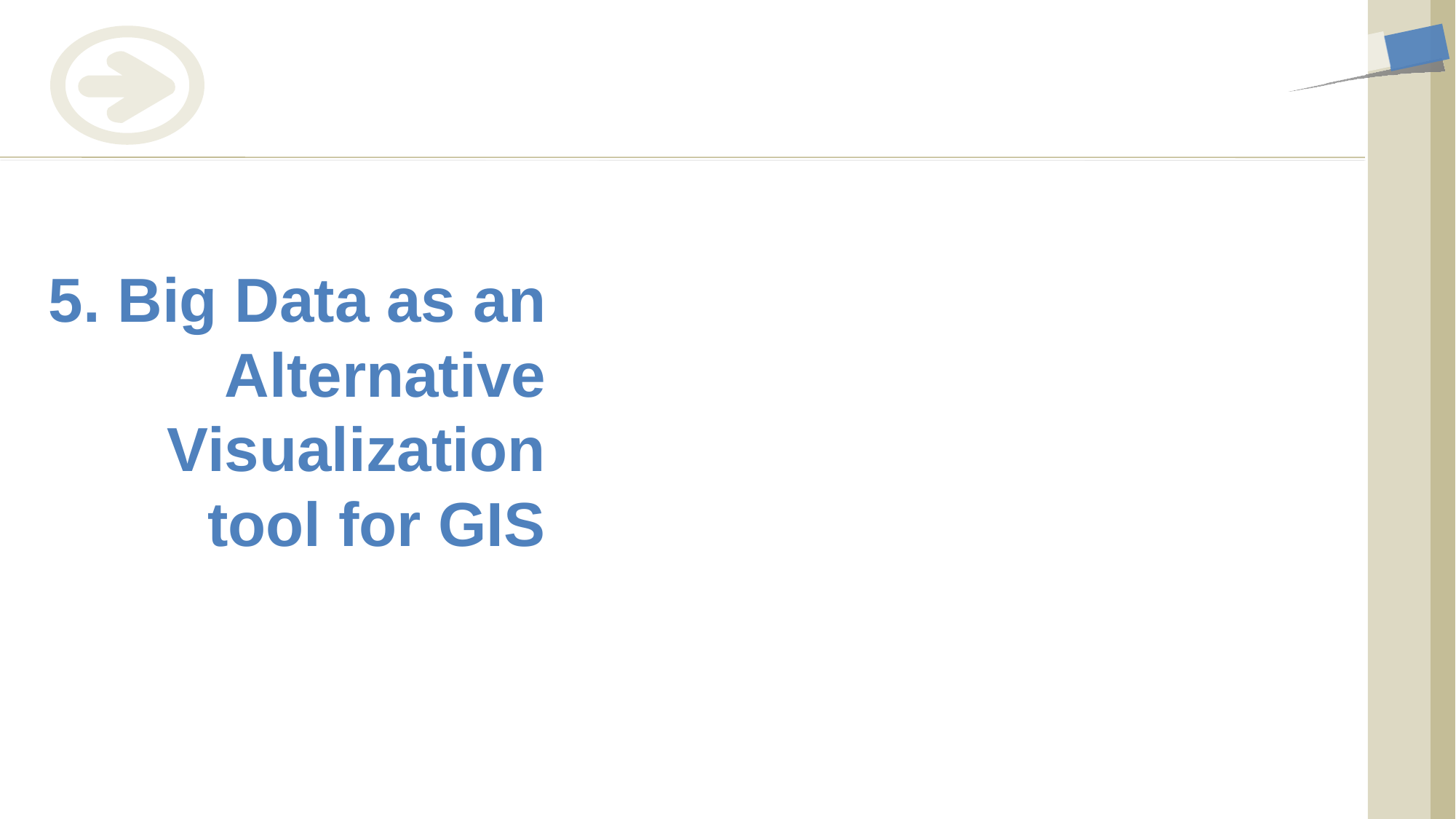

# 5. Big Data as an Alternative Visualization tool for GIS